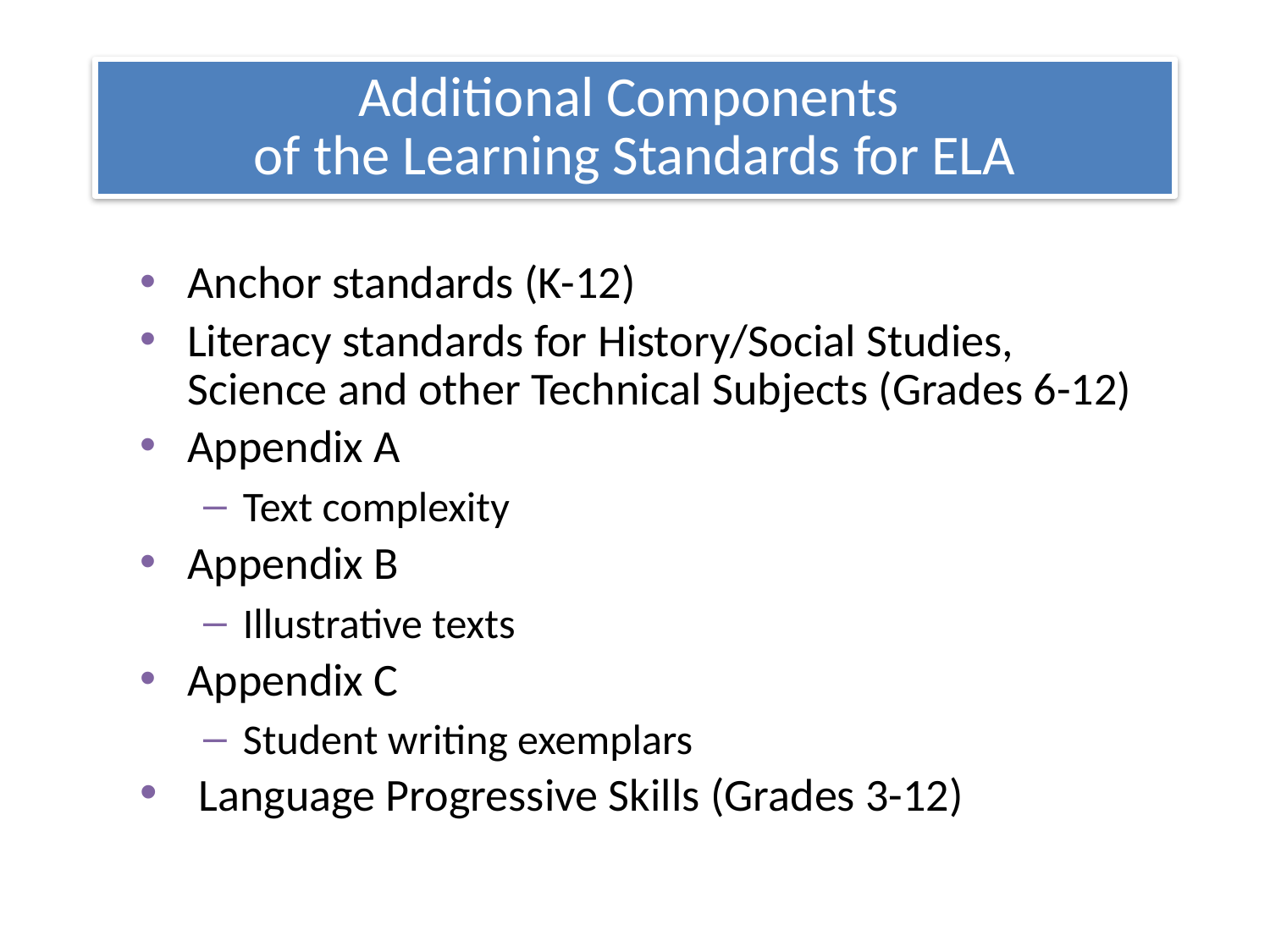

# Additional Components of the Learning Standards for ELA
Anchor standards (K-12)
Literacy standards for History/Social Studies, Science and other Technical Subjects (Grades 6-12)
Appendix A
Text complexity
Appendix B
Illustrative texts
Appendix C
Student writing exemplars
 Language Progressive Skills (Grades 3-12)